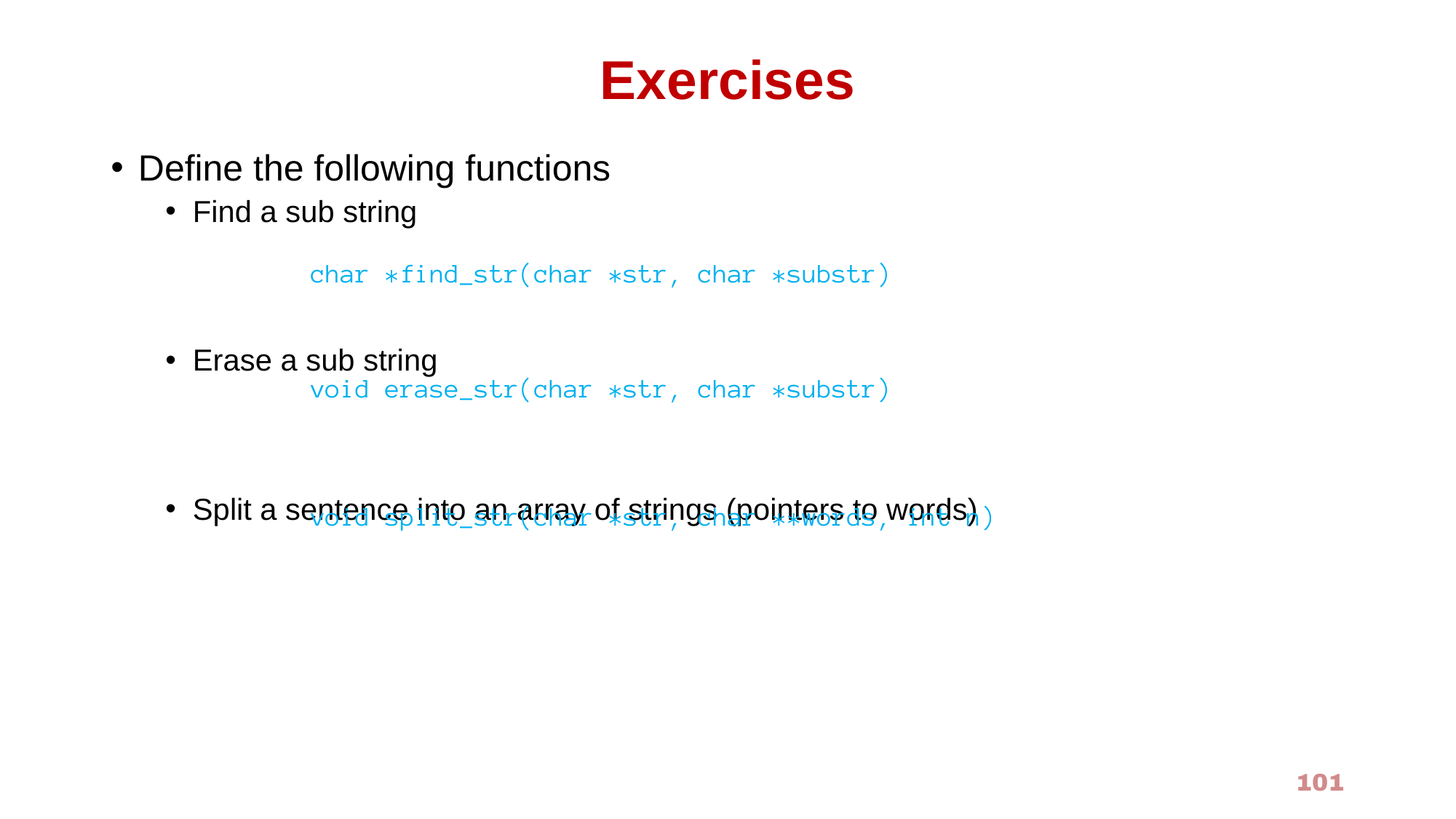

# Exercises
Define the following functions
Find a sub string

Erase a sub string

Split a sentence into an array of strings (pointers to words)
char *find_str(char *str, char *substr)
void erase_str(char *str, char *substr)
void split_str(char *str, char **words, int n)
101